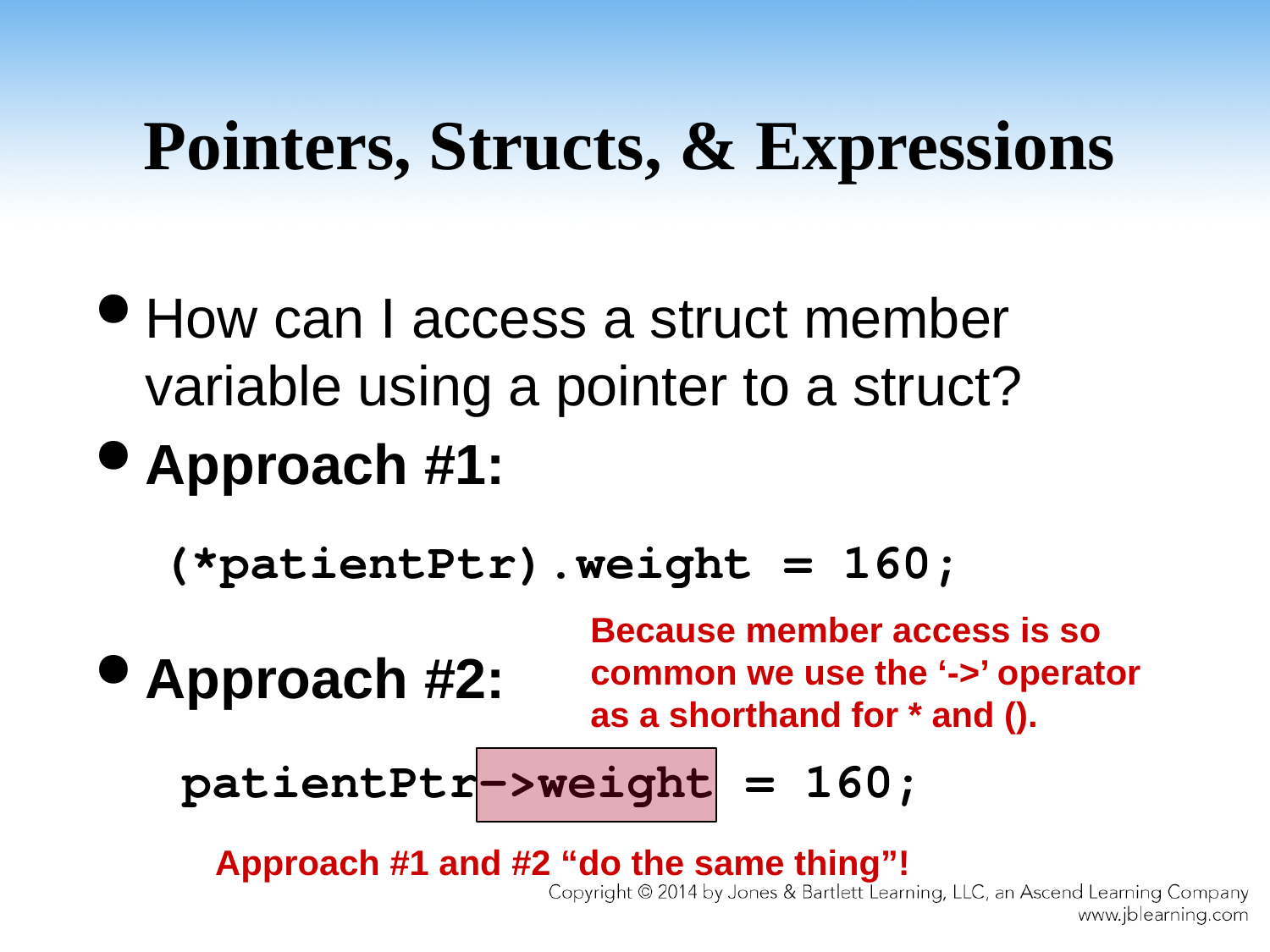

# Pointers, Structs, & Expressions
How can I access a struct member variable using a pointer to a struct?
Approach #1:
Approach #2:
(*patientPtr).weight = 160;
Because member access is so common we use the ‘->’ operator as a shorthand for * and ().
patientPtr->weight = 160;

Approach #1 and #2 “do the same thing”!